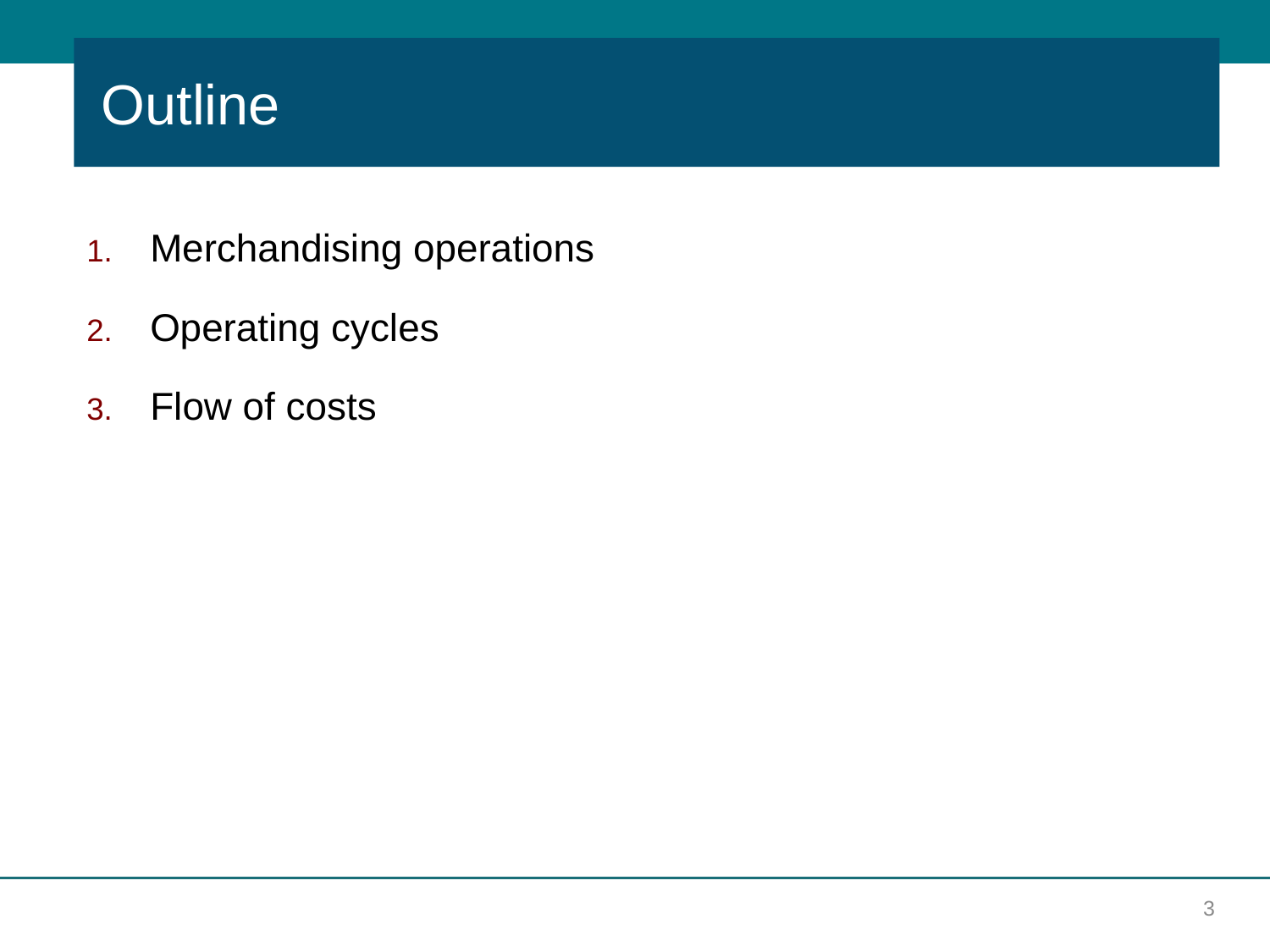

Outline
Merchandising operations
Operating cycles
Flow of costs
3